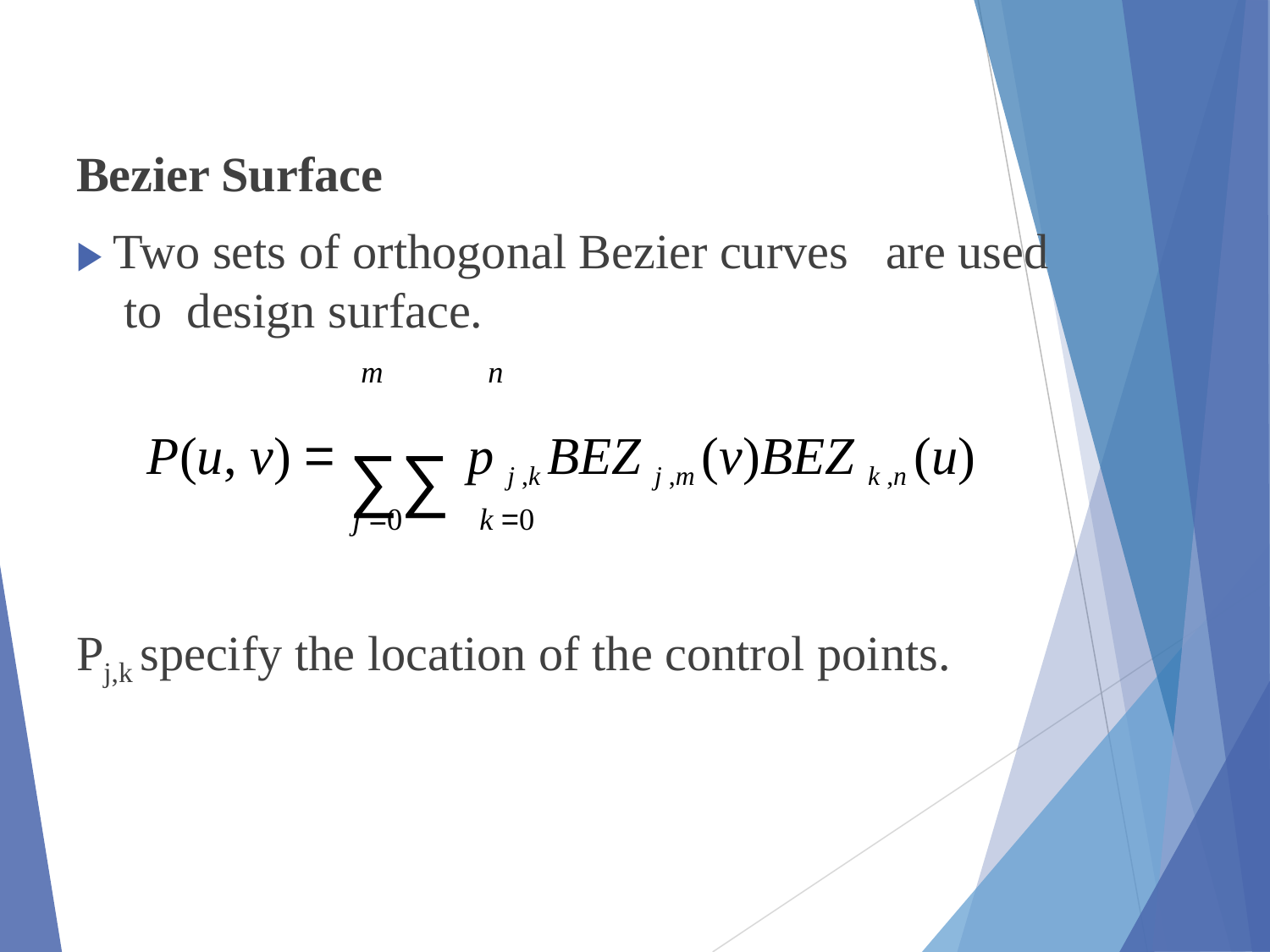

Bezier Surface
# ▶ Two sets of orthogonal Bezier curves	are used to  design surface.
m	n
P(u, v) = ∑	∑ p j ,k BEZ j ,m (v)BEZ k ,n (u)
j =0	k =0

Pj,k specify the location of the control points.